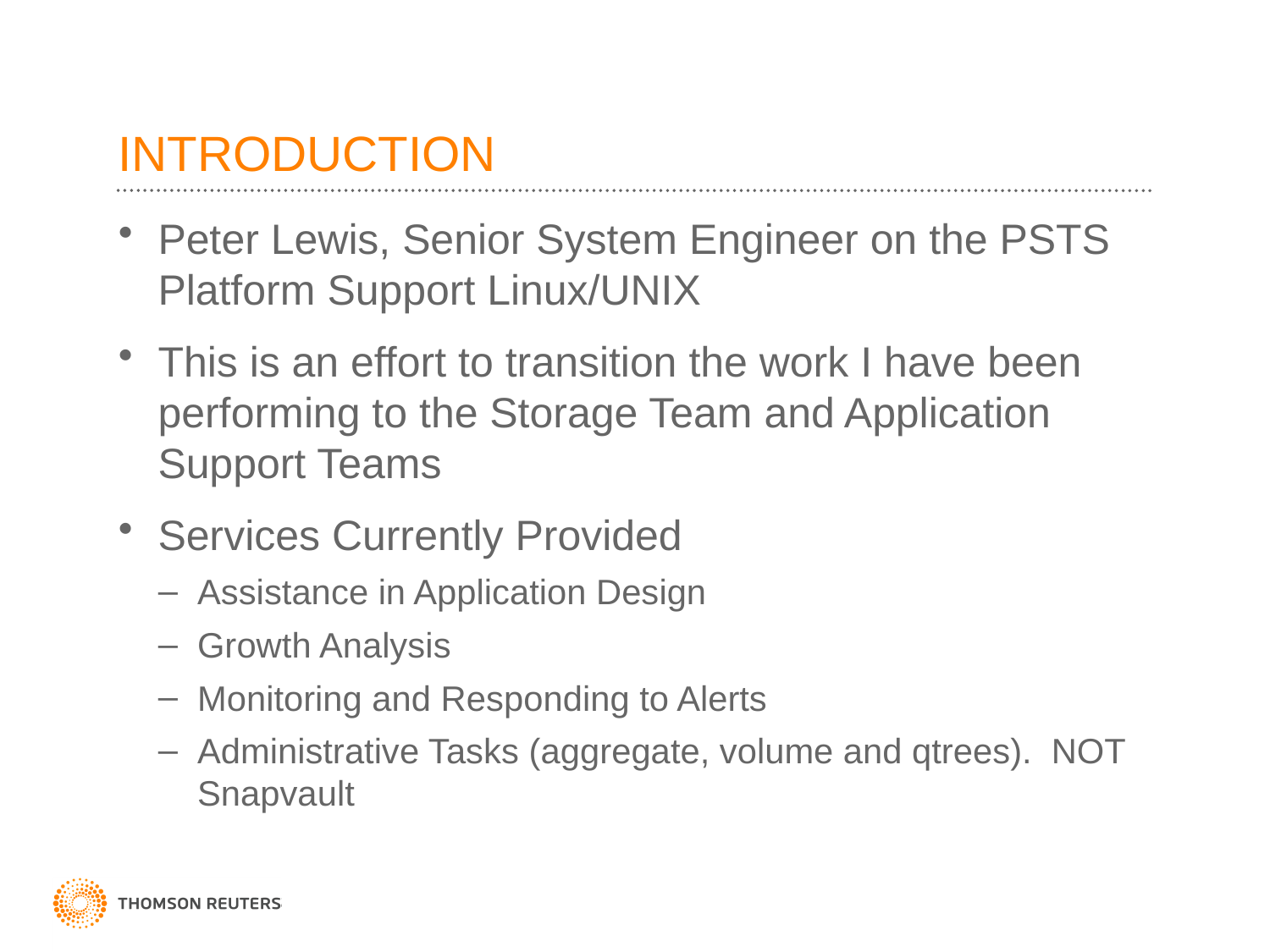

# INTRODUCTION
Peter Lewis, Senior System Engineer on the PSTS Platform Support Linux/UNIX
This is an effort to transition the work I have been performing to the Storage Team and Application Support Teams
Services Currently Provided
Assistance in Application Design
Growth Analysis
Monitoring and Responding to Alerts
Administrative Tasks (aggregate, volume and qtrees).  NOT Snapvault